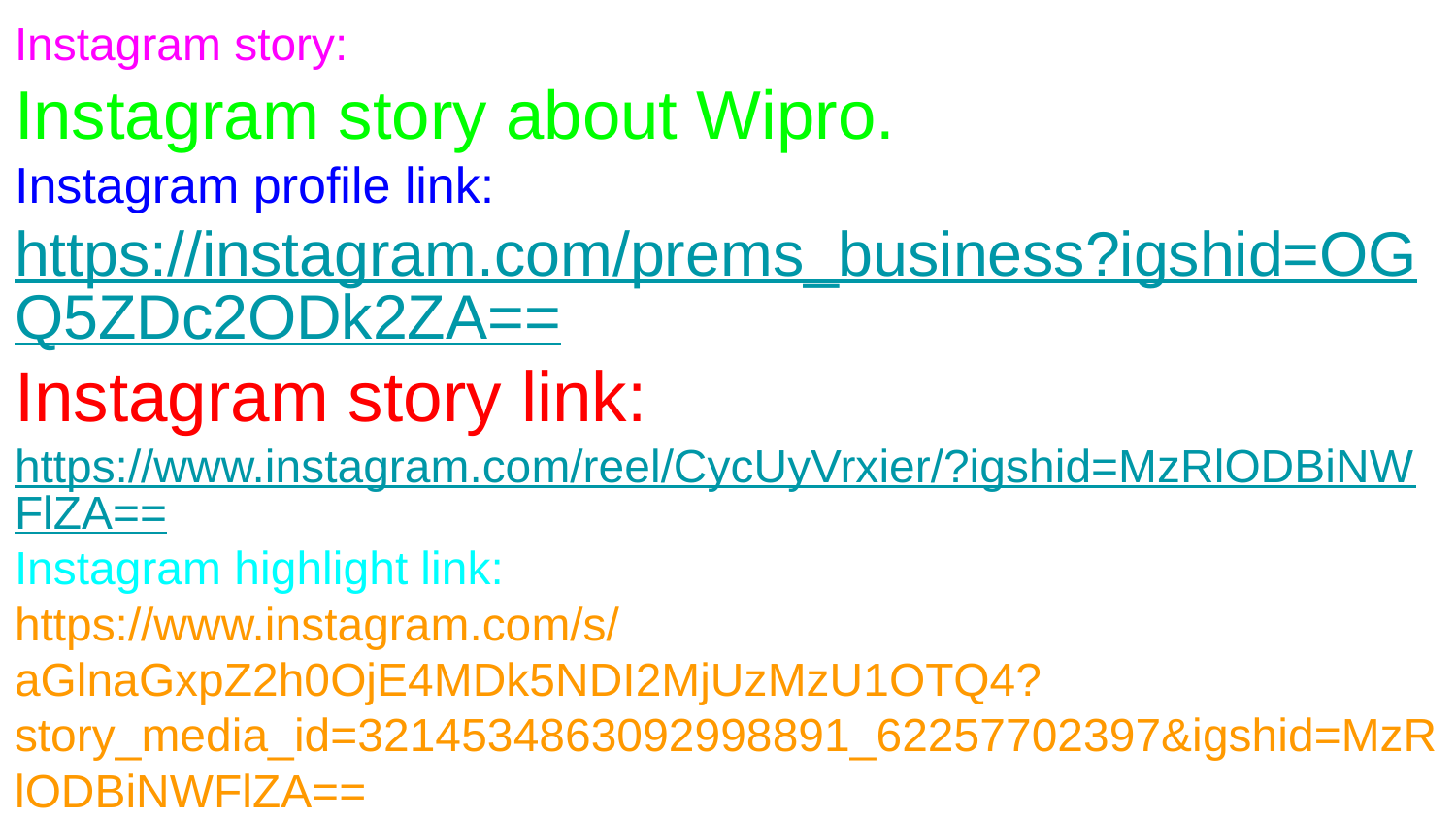

Instagram story:
Instagram story about Wipro.
Instagram profile link:
https://instagram.com/prems_business?igshid=OGQ5ZDc2ODk2ZA==
Instagram story link:
https://www.instagram.com/reel/CycUyVrxier/?igshid=MzRlODBiNWFlZA==
Instagram highlight link:
https://www.instagram.com/s/aGlnaGxpZ2h0OjE4MDk5NDI2MjUzMzU1OTQ4?story_media_id=3214534863092998891_62257702397&igshid=MzRlODBiNWFlZA==